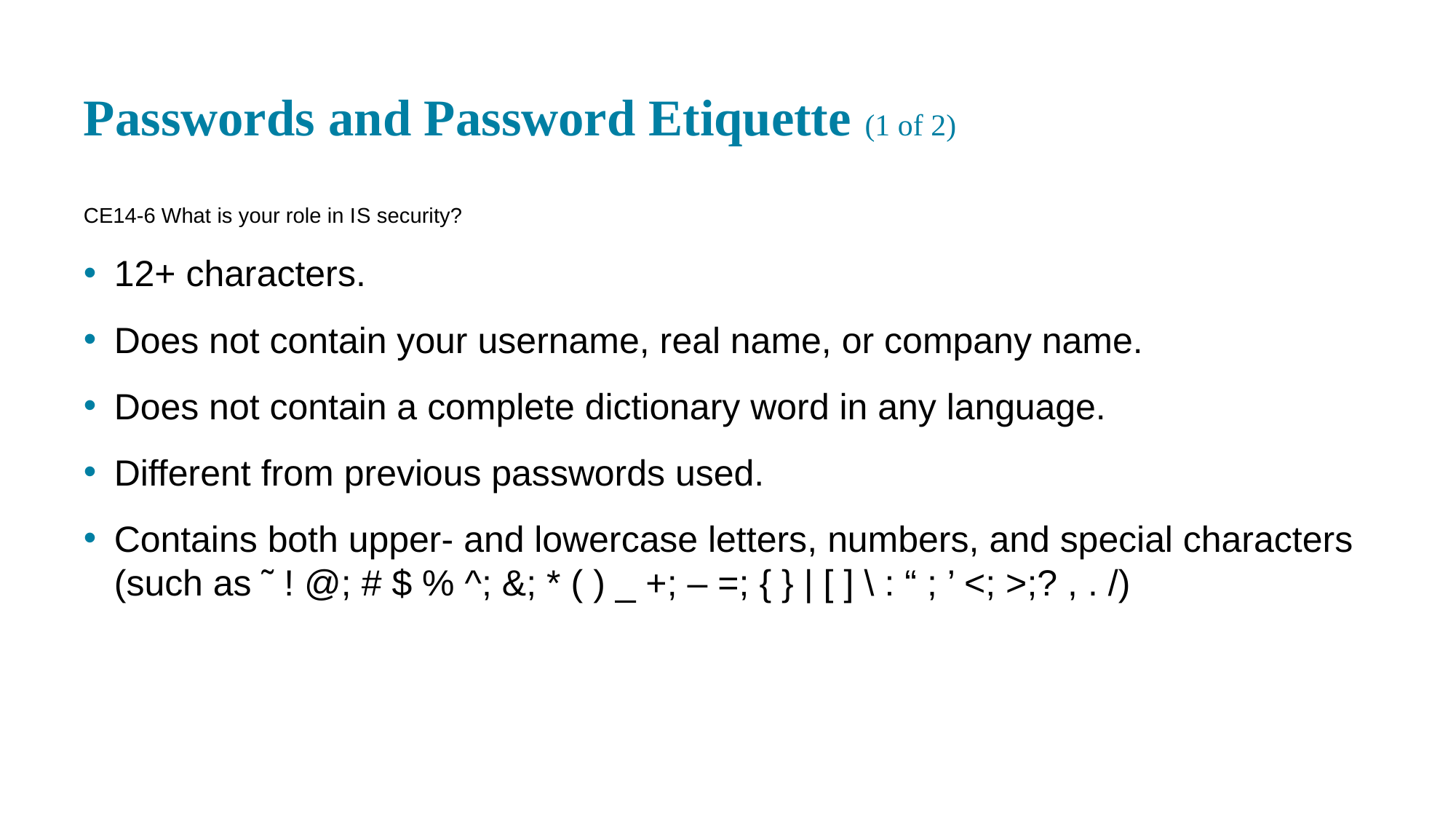

# Passwords and Password Etiquette (1 of 2)
CE14-6 What is your role in I S security?
12+ characters.
Does not contain your username, real name, or company name.
Does not contain a complete dictionary word in any language.
Different from previous passwords used.
Contains both upper- and lowercase letters, numbers, and special characters (such as ˜ ! @; # $ % ^; &; * ( ) _ +; – =; { } | [ ] \ : “ ; ’ <; >;? , . /)